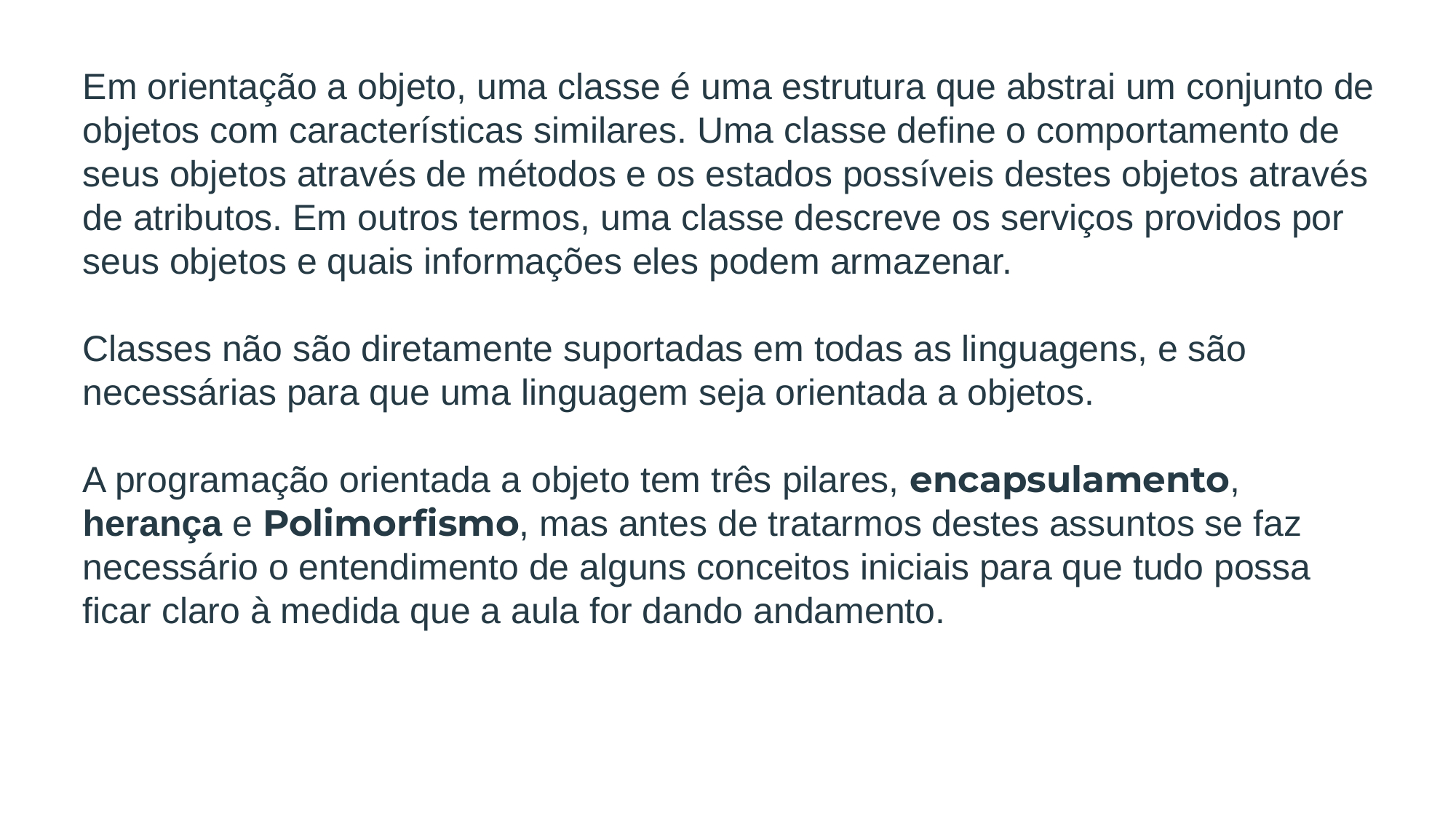

Em orientação a objeto, uma classe é uma estrutura que abstrai um conjunto de objetos com características similares. Uma classe define o comportamento de seus objetos através de métodos e os estados possíveis destes objetos através de atributos. Em outros termos, uma classe descreve os serviços providos por seus objetos e quais informações eles podem armazenar.

Classes não são diretamente suportadas em todas as linguagens, e são necessárias para que uma linguagem seja orientada a objetos.

A programação orientada a objeto tem três pilares, encapsulamento, herança e Polimorfismo, mas antes de tratarmos destes assuntos se faz necessário o entendimento de alguns conceitos iniciais para que tudo possa ficar claro à medida que a aula for dando andamento.